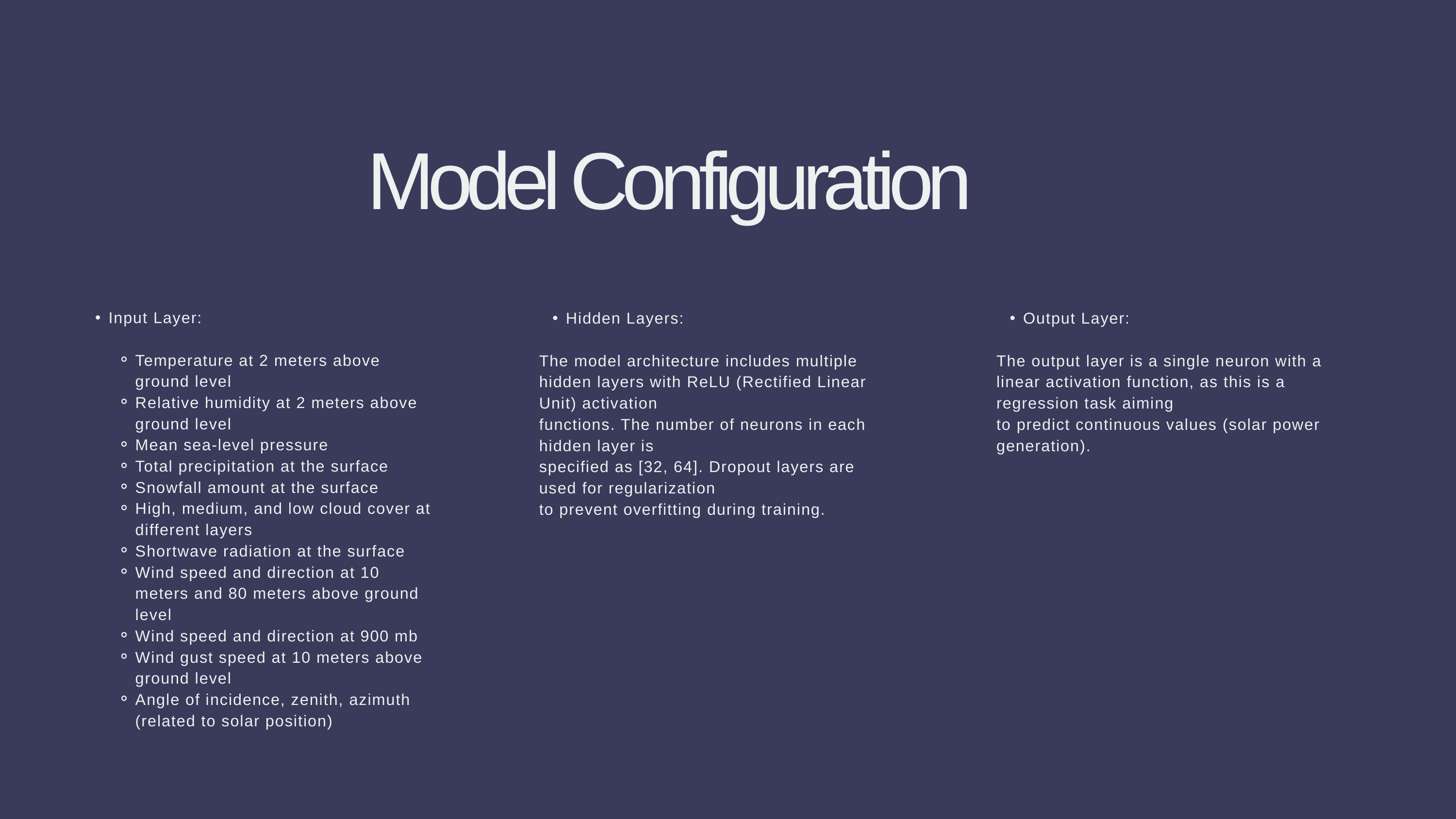

Model Configuration

Input Layer:

Temperature at 2 meters above ground level
Relative humidity at 2 meters above ground level
Mean sea-level pressure
Total precipitation at the surface
Snowfall amount at the surface
High, medium, and low cloud cover at different layers
Shortwave radiation at the surface
Wind speed and direction at 10 meters and 80 meters above ground level
Wind speed and direction at 900 mb
Wind gust speed at 10 meters above ground level
Angle of incidence, zenith, azimuth (related to solar position)

Hidden Layers:

The model architecture includes multiple
hidden layers with ReLU (Rectified Linear Unit) activation
functions. The number of neurons in each hidden layer is
specified as [32, 64]. Dropout layers are used for regularization
to prevent overfitting during training.
Output Layer:

The output layer is a single neuron with a
linear activation function, as this is a regression task aiming
to predict continuous values (solar power generation).